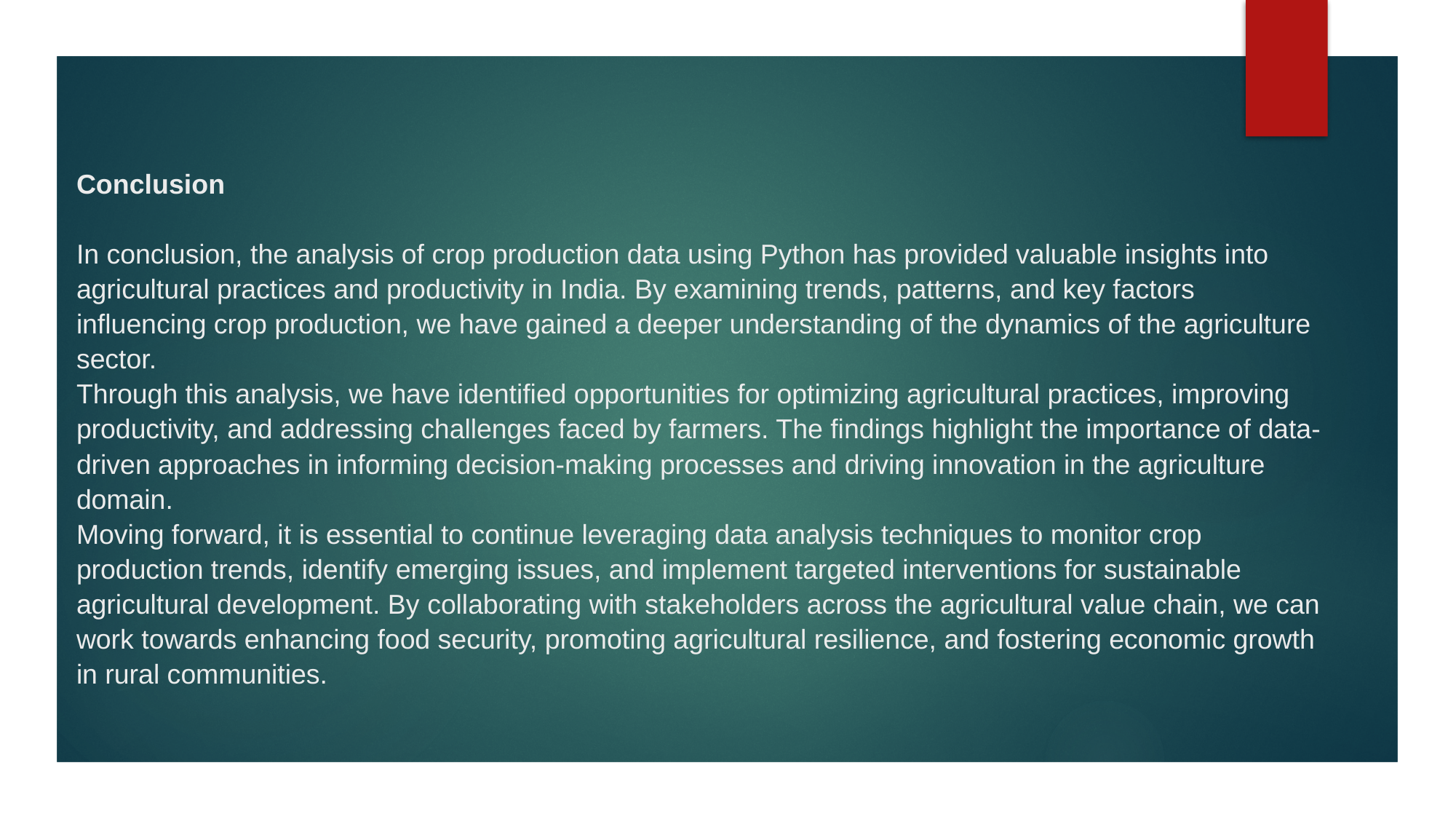

# Conclusion In conclusion, the analysis of crop production data using Python has provided valuable insights into agricultural practices and productivity in India. By examining trends, patterns, and key factors influencing crop production, we have gained a deeper understanding of the dynamics of the agriculture sector. Through this analysis, we have identified opportunities for optimizing agricultural practices, improving productivity, and addressing challenges faced by farmers. The findings highlight the importance of data-driven approaches in informing decision-making processes and driving innovation in the agriculture domain. Moving forward, it is essential to continue leveraging data analysis techniques to monitor crop production trends, identify emerging issues, and implement targeted interventions for sustainable agricultural development. By collaborating with stakeholders across the agricultural value chain, we can work towards enhancing food security, promoting agricultural resilience, and fostering economic growth in rural communities.